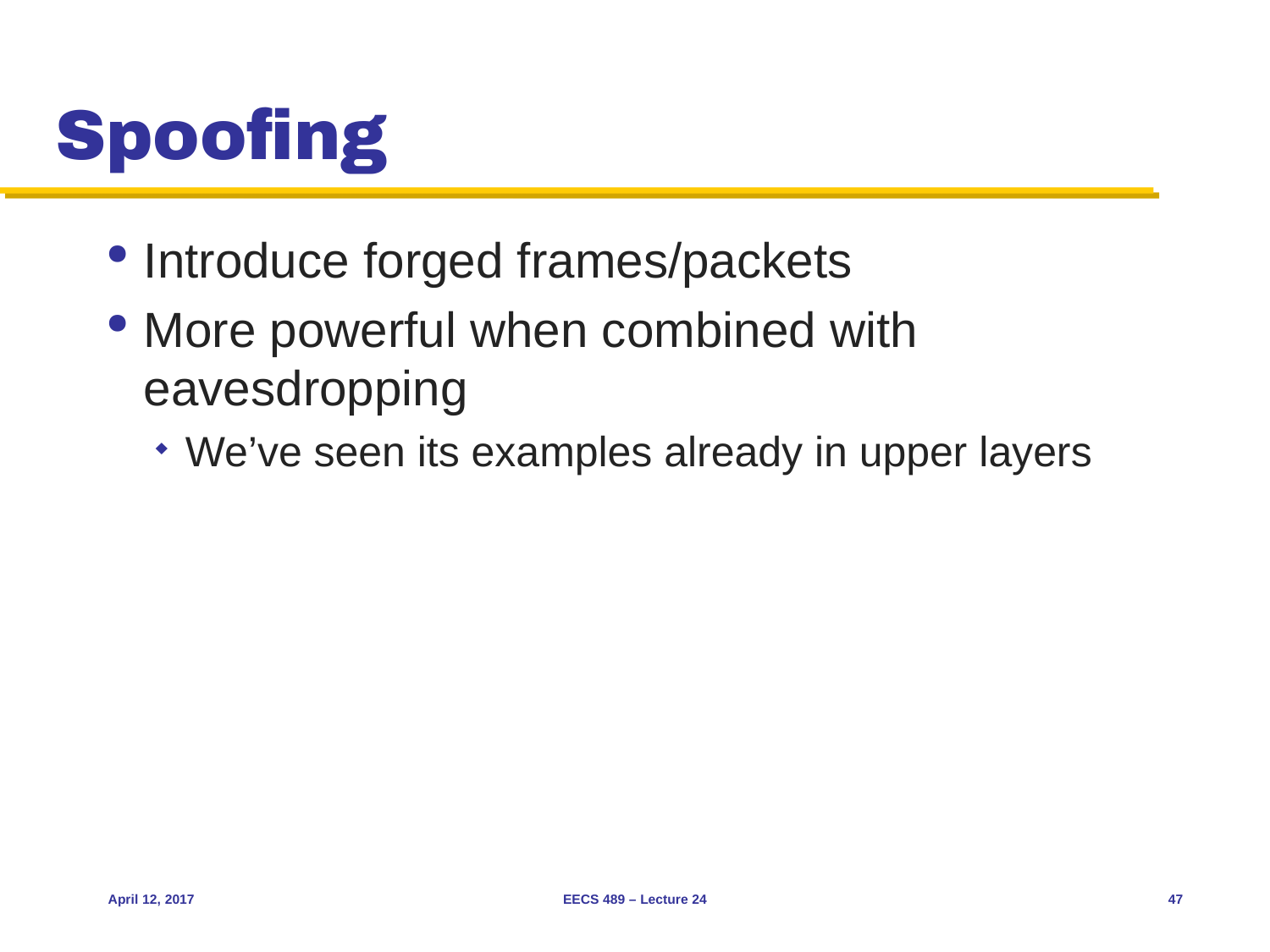

# Spoofing
Introduce forged frames/packets
More powerful when combined with eavesdropping
We’ve seen its examples already in upper layers

April 12, 2017
EECS 489 – Lecture 24
47